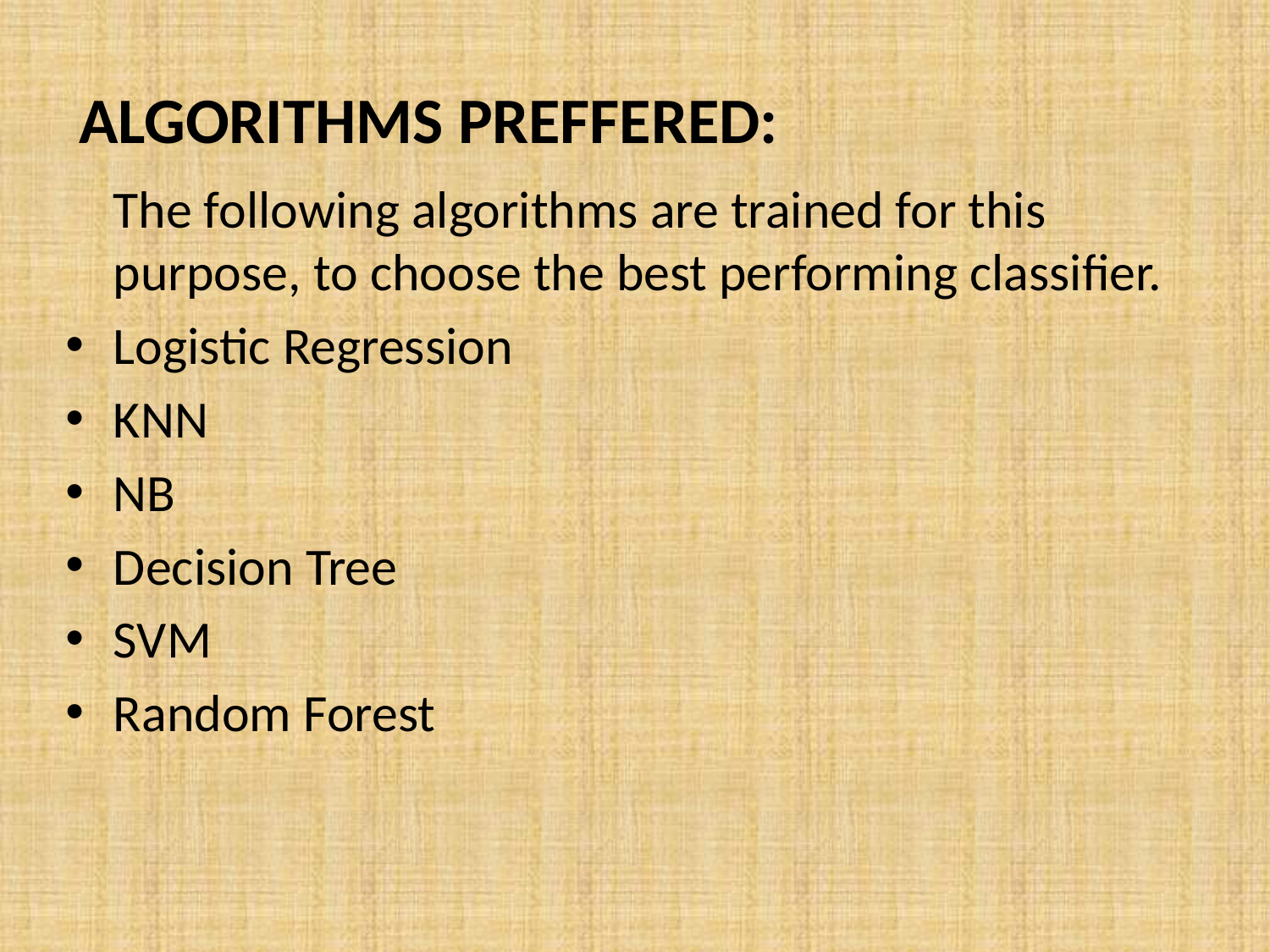

# ALGORITHMS PREFFERED:
    The following algorithms are trained for this   purpose, to choose the best performing classifier.
Logistic Regression
KNN
NB
Decision Tree
SVM
Random Forest